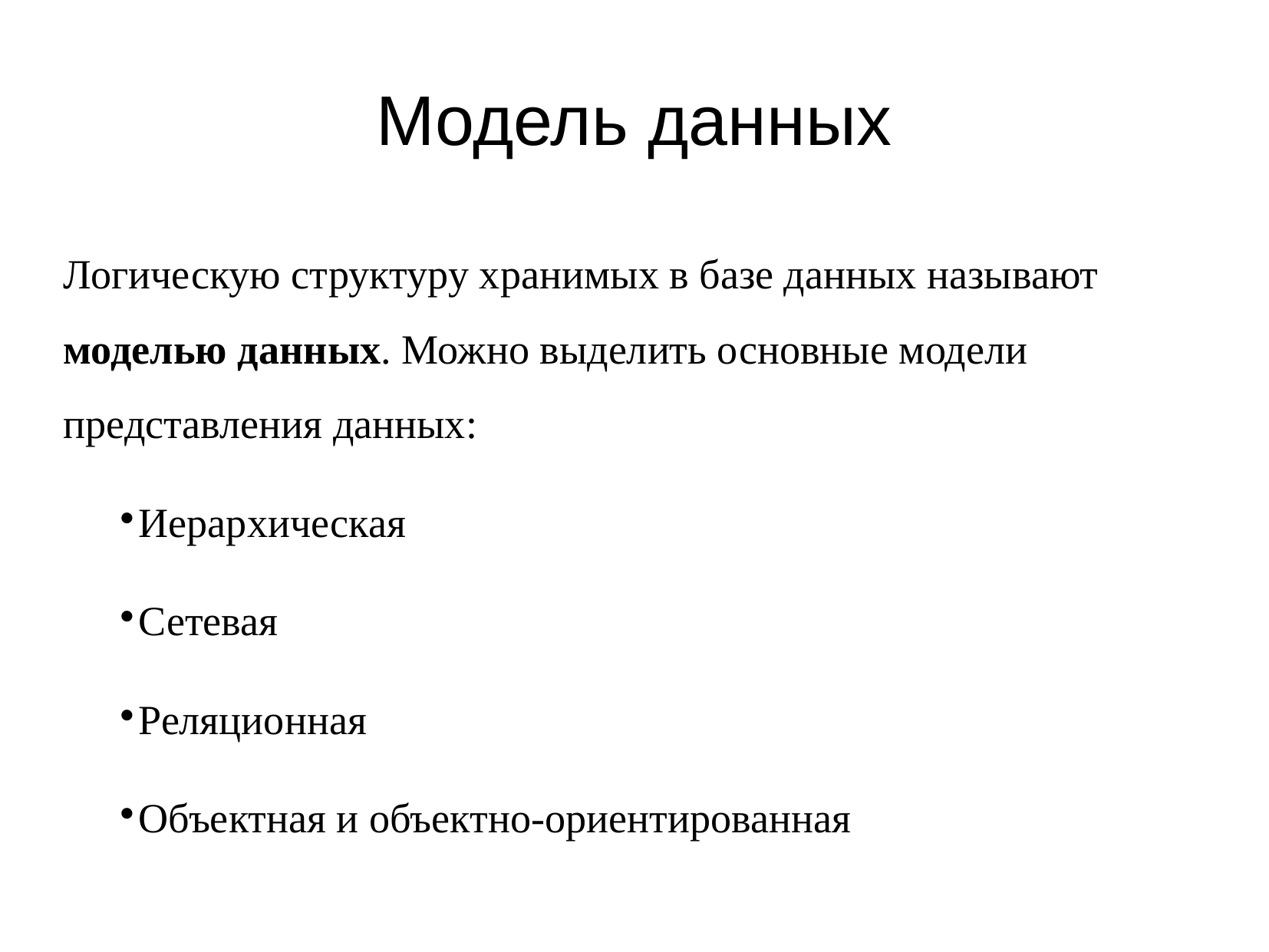

Модель данных
Логическую структуру хранимых в базе данных называют моделью данных. Можно выделить основные модели представления данных:
Иерархическая
Сетевая
Реляционная
Объектная и объектно-ориентированная